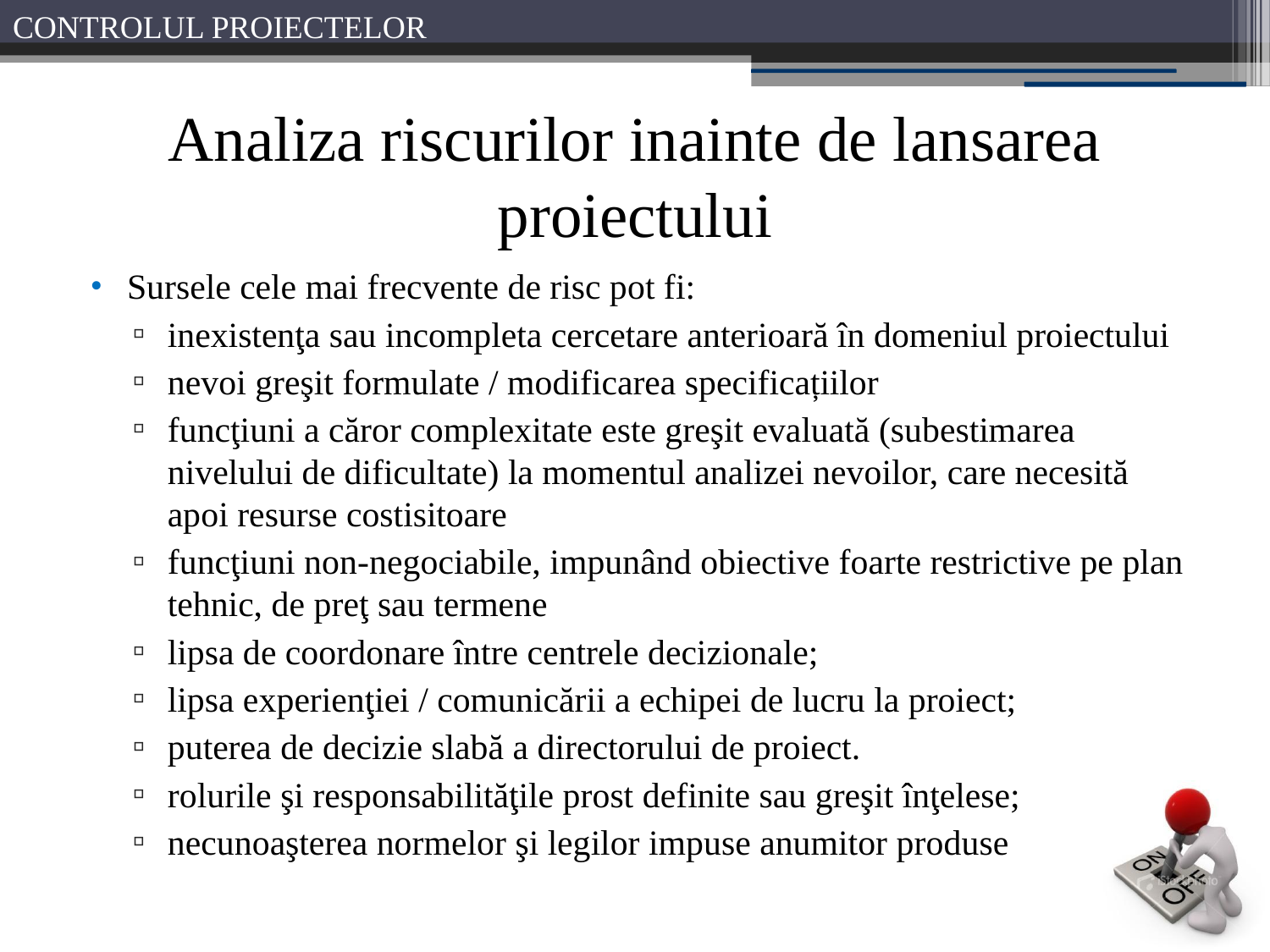

# Analiza riscurilor inainte de lansarea proiectului
Sursele cele mai frecvente de risc pot fi:
inexistenţa sau incompleta cercetare anterioară în domeniul proiectului
nevoi greşit formulate / modificarea specificațiilor
funcţiuni a căror complexitate este greşit evaluată (subestimarea nivelului de dificultate) la momentul analizei nevoilor, care necesită apoi resurse costisitoare
funcţiuni non-negociabile, impunând obiective foarte restrictive pe plan tehnic, de preţ sau termene
lipsa de coordonare între centrele decizionale;
lipsa experienţiei / comunicării a echipei de lucru la proiect;
puterea de decizie slabă a directorului de proiect.
rolurile şi responsabilităţile prost definite sau greşit înţelese;
necunoaşterea normelor şi legilor impuse anumitor produse